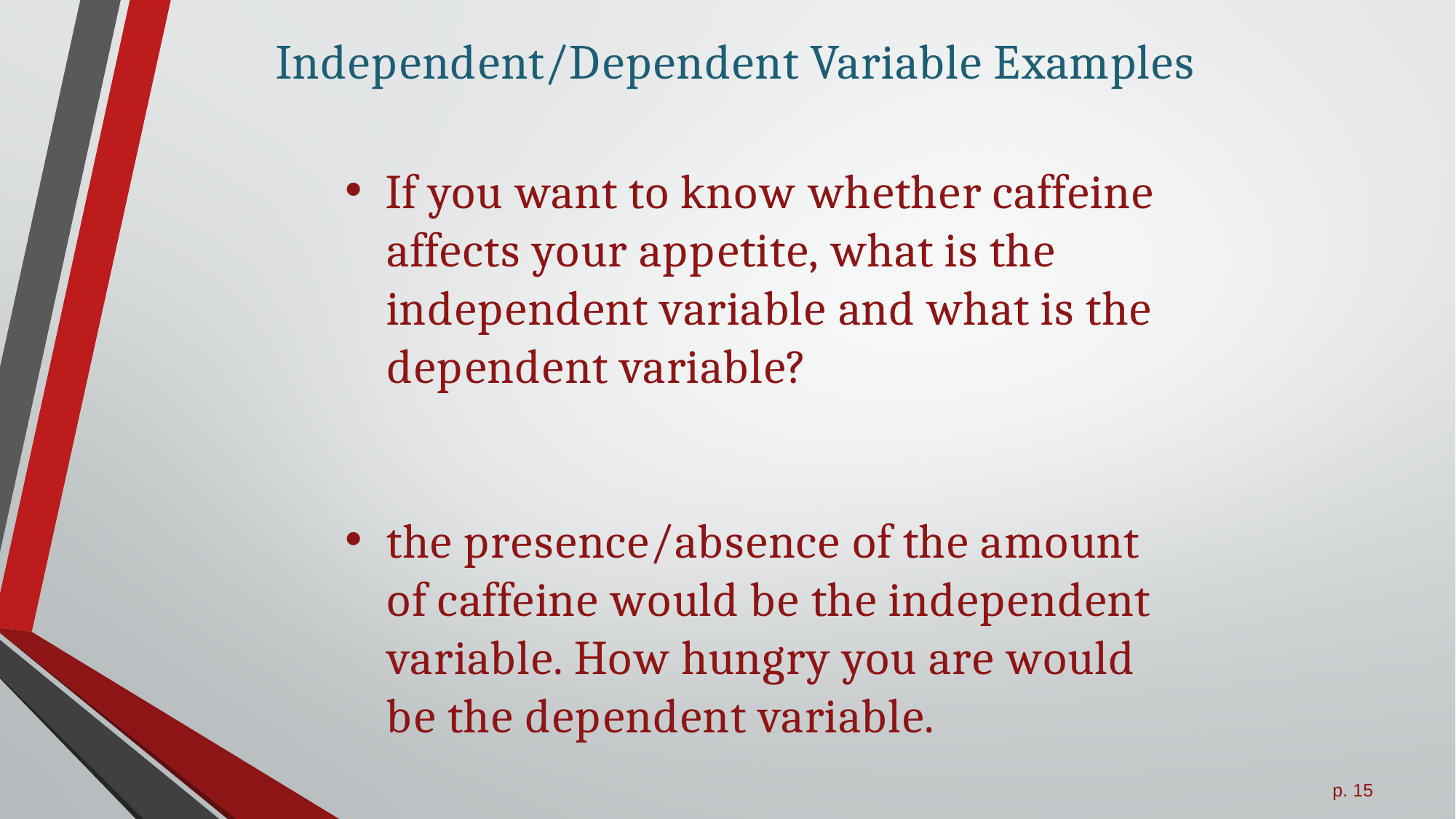

# Independent/Dependent Variable Examples

If you want to know whether caffeine affects your appetite, what is the independent variable and what is the dependent variable?

the presence/absence of the amount of caffeine would be the independent variable. How hungry you are would be the dependent variable.